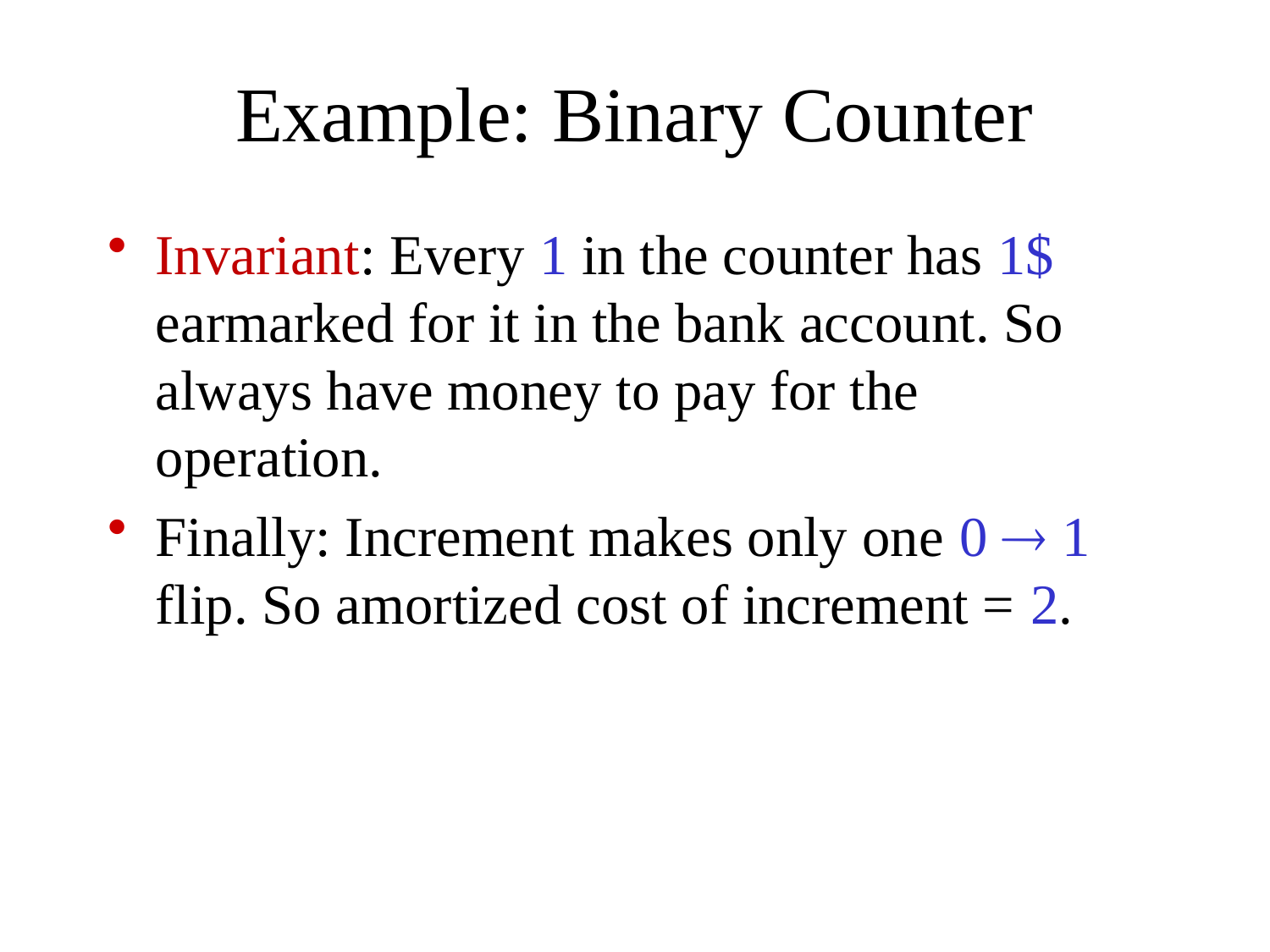

# Example: Binary Counter
Invariant: Every 1 in the counter has 1$ earmarked for it in the bank account. So always have money to pay for the operation.
Finally: Increment makes only one 0 → 1 flip. So amortized cost of increment = 2.
14